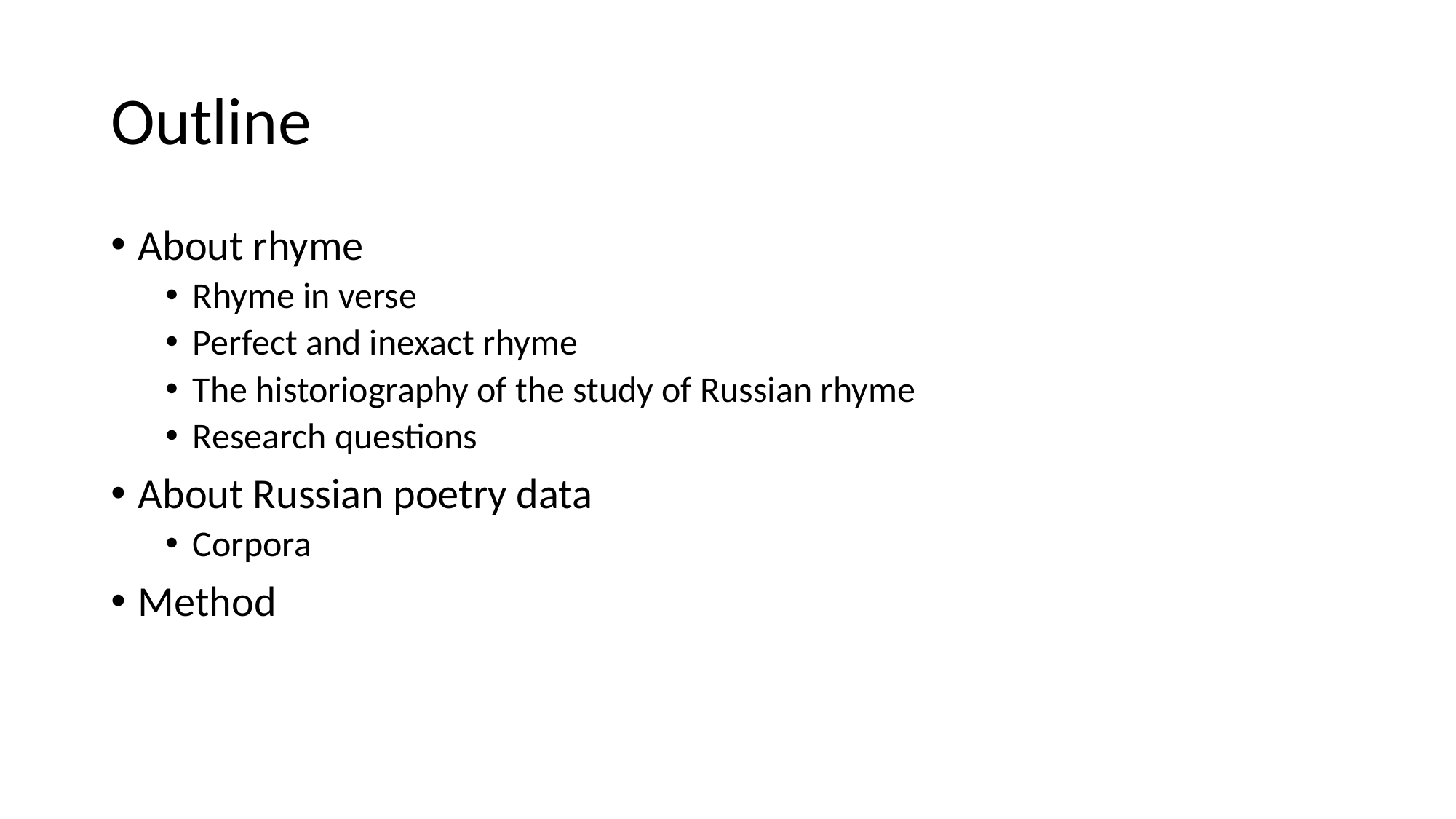

# Outline
About rhyme
Rhyme in verse
Perfect and inexact rhyme
The historiography of the study of Russian rhyme
Research questions
About Russian poetry data
Corpora
Method